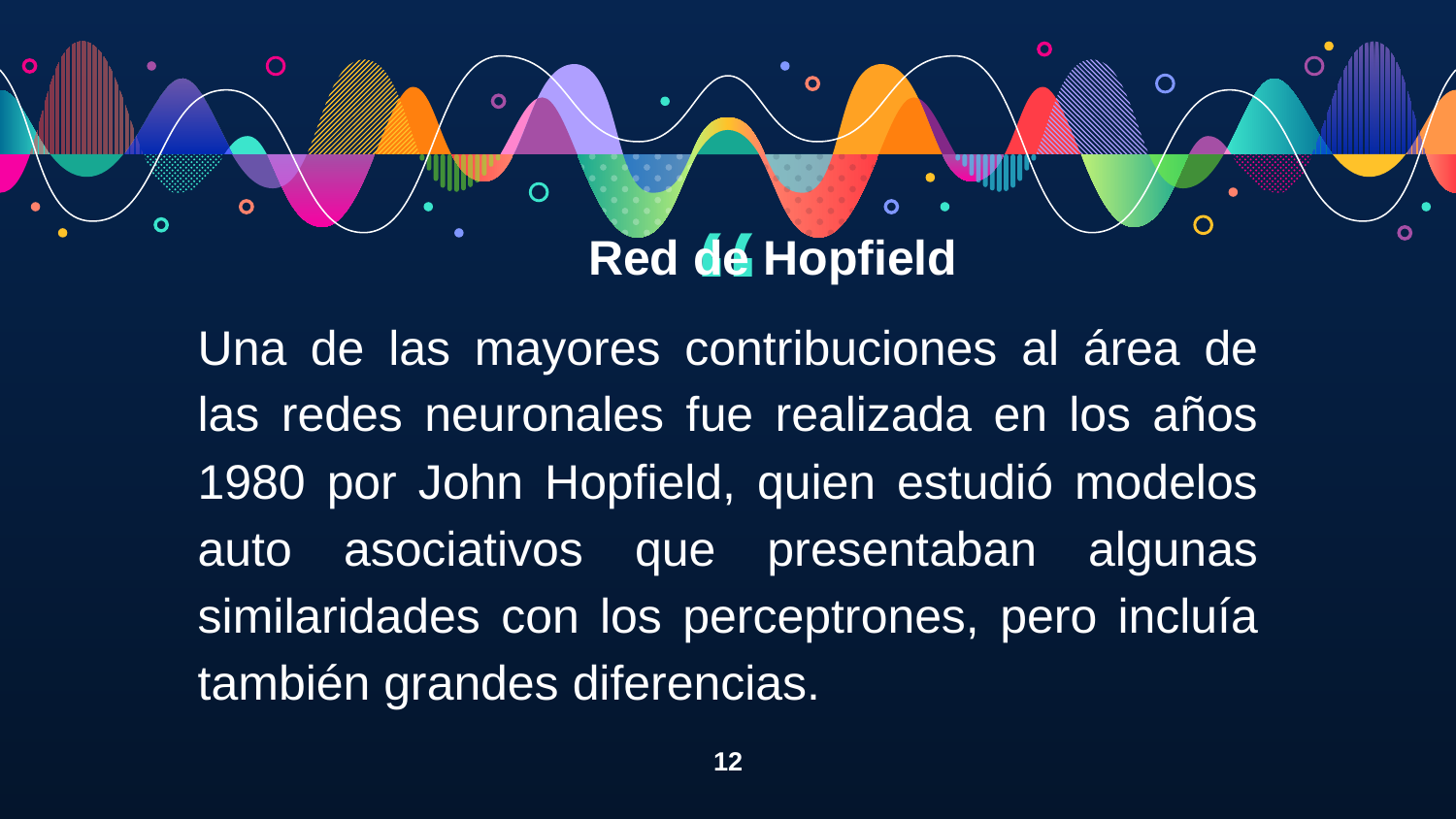

Red de Hopfield
Una de las mayores contribuciones al área de las redes neuronales fue realizada en los años 1980 por John Hopfield, quien estudió modelos auto asociativos que presentaban algunas similaridades con los perceptrones, pero incluía también grandes diferencias.
12